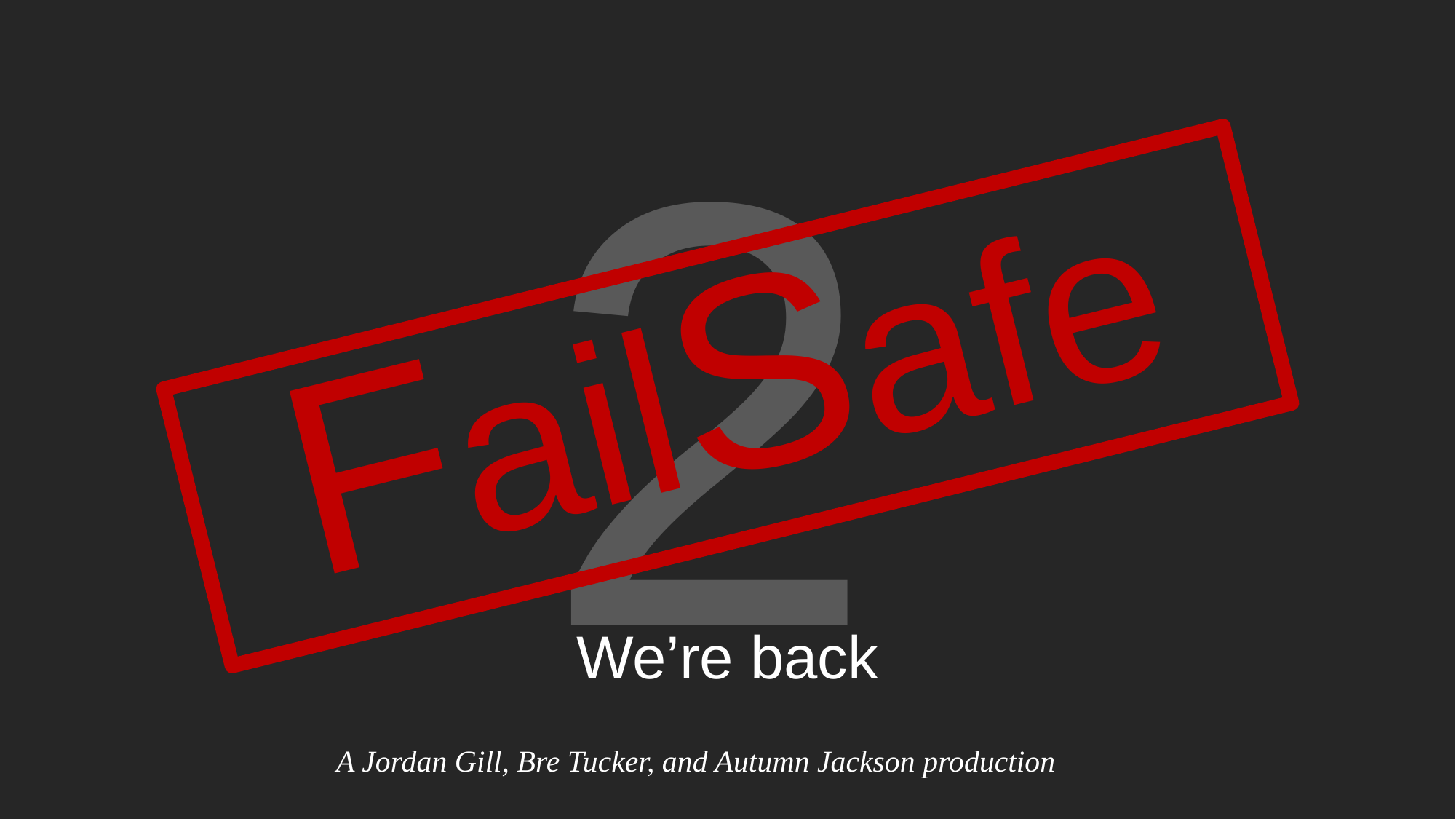

2
# FailSafe
We’re back
A Jordan Gill, Bre Tucker, and Autumn Jackson production